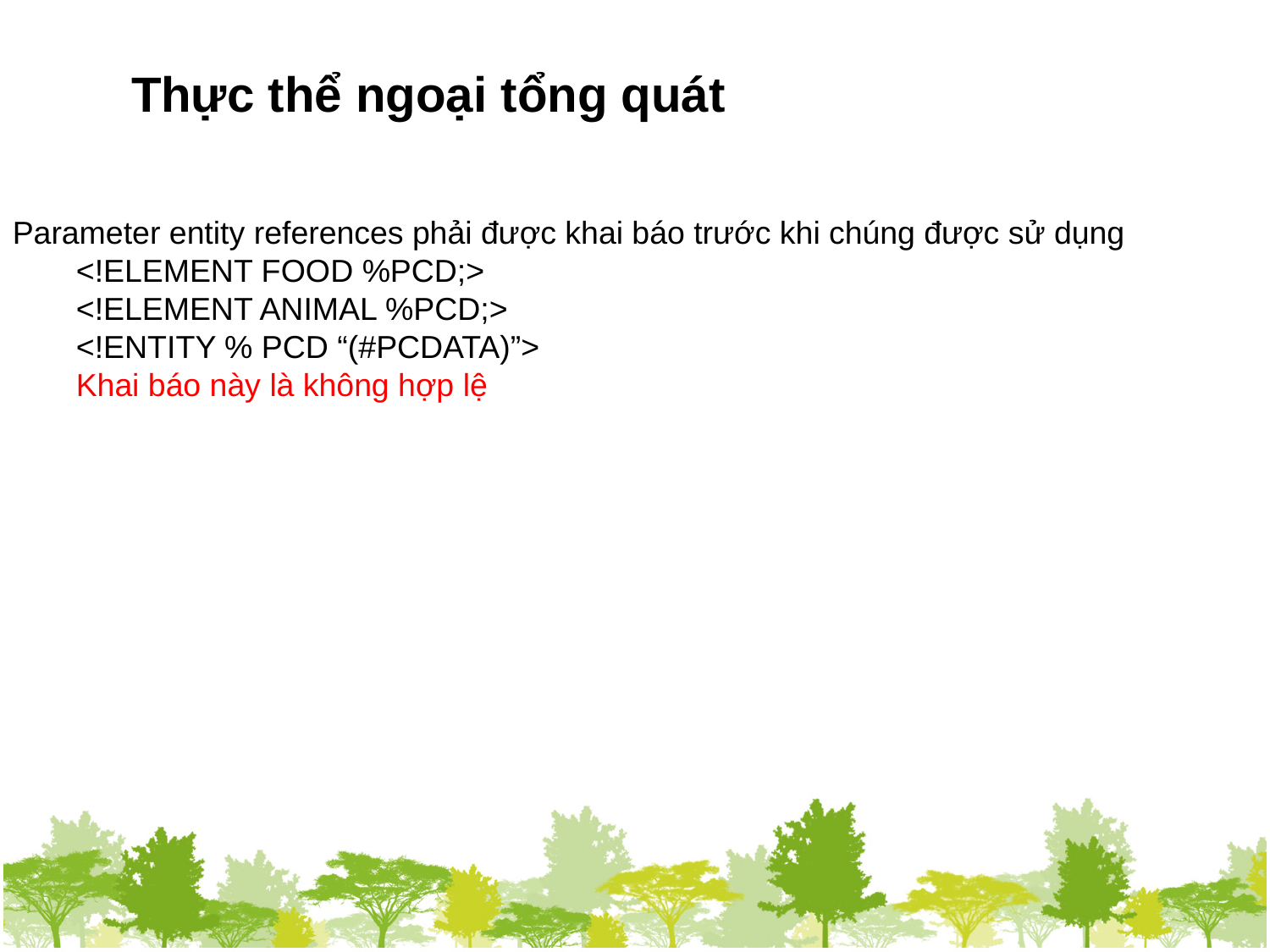

Thực thể ngoại tổng quát
Parameter entity references phải được khai báo trước khi chúng được sử dụng
<!ELEMENT FOOD %PCD;>
<!ELEMENT ANIMAL %PCD;>
<!ENTITY % PCD “(#PCDATA)”>
Khai báo này là không hợp lệ